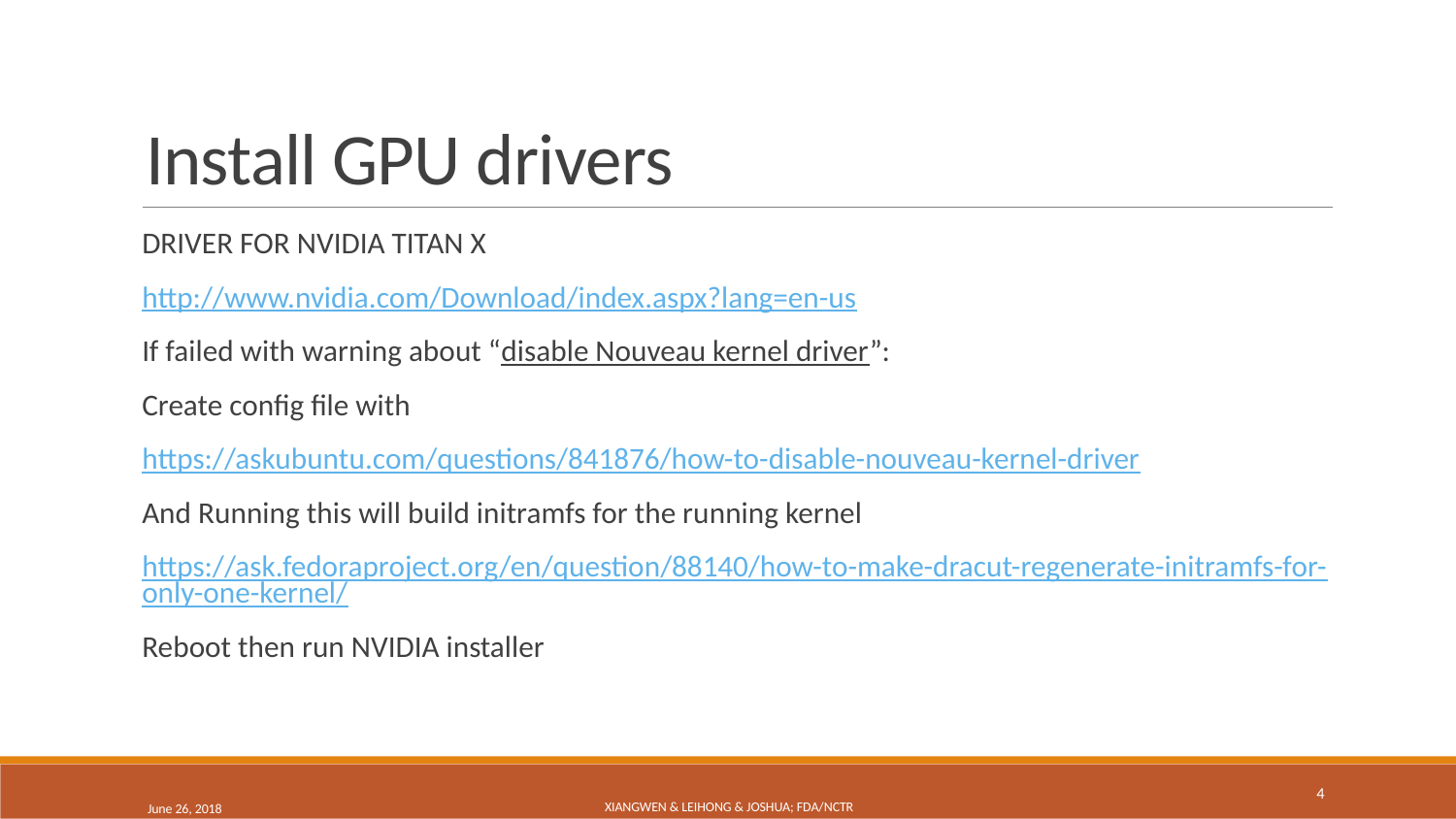

# Install GPU drivers
Driver for NVIDIA TITAN X
http://www.nvidia.com/Download/index.aspx?lang=en-us
If failed with warning about “disable Nouveau kernel driver”:
Create config file with
https://askubuntu.com/questions/841876/how-to-disable-nouveau-kernel-driver
And Running this will build initramfs for the running kernel
https://ask.fedoraproject.org/en/question/88140/how-to-make-dracut-regenerate-initramfs-for-only-one-kernel/
Reboot then run NVIDIA installer
June 26, 2018
Xiangwen & Leihong & Joshua; FDA/NCTR
4